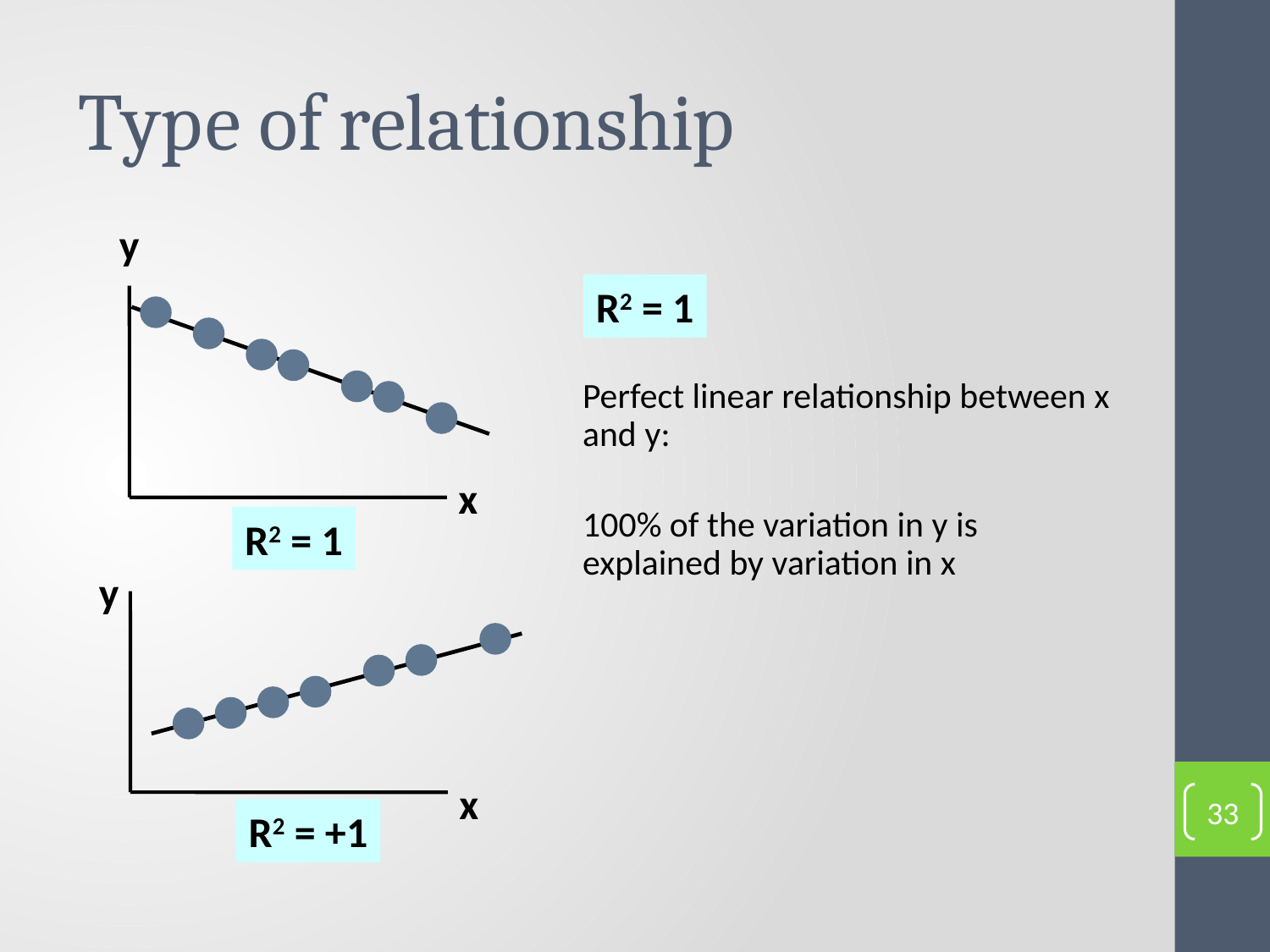

# Type of relationship
y
R2 = 1

Perfect linear relationship between x and y:

100% of the variation in y is explained by variation in x

x

R2 = 1
y

x
33

R2 = +1